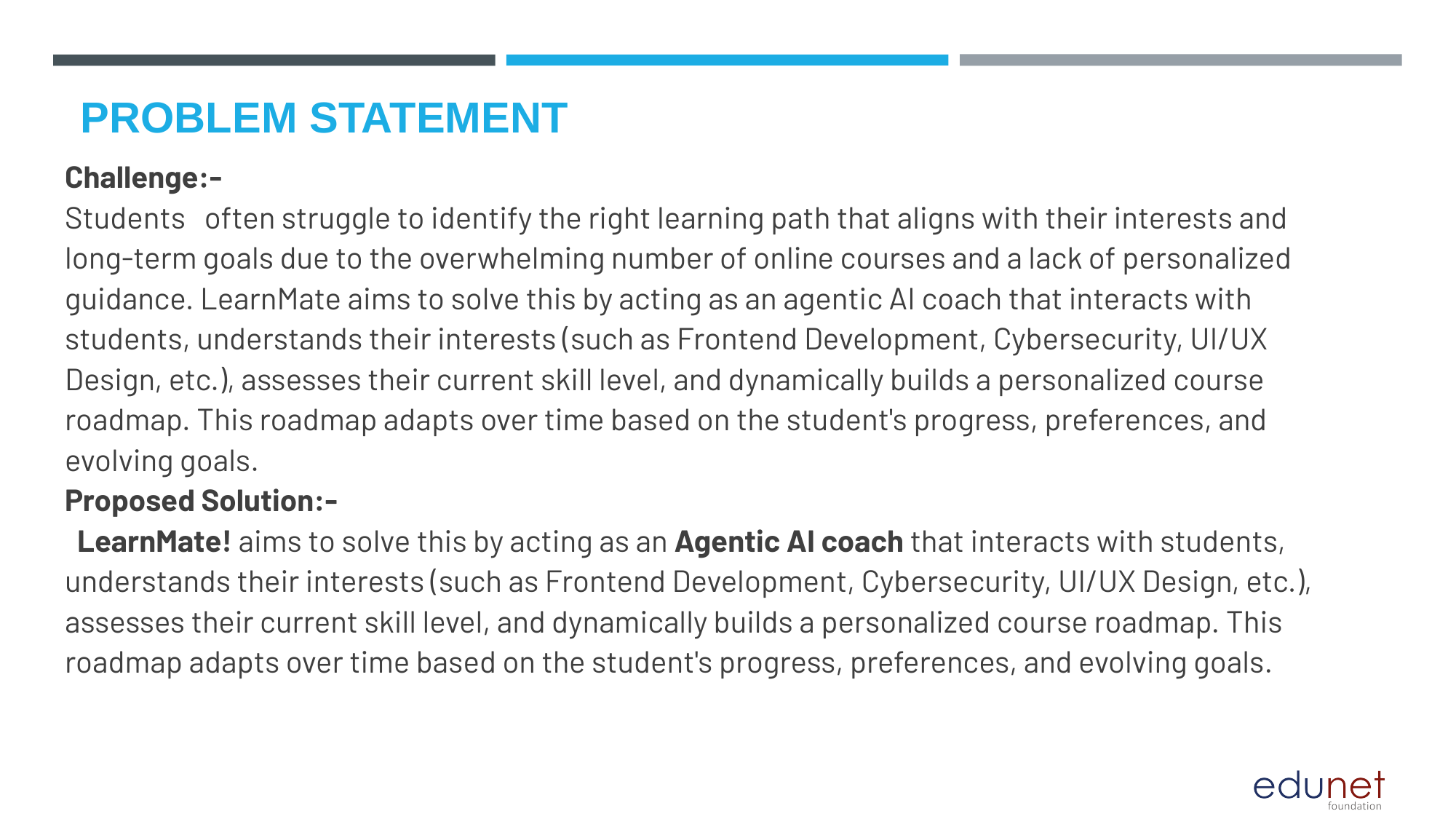

# PROBLEM STATEMENT
Challenge:-
Students   often struggle to identify the right learning path that aligns with their interests and long-term goals due to the overwhelming number of online courses and a lack of personalized guidance. LearnMate aims to solve this by acting as an agentic AI coach that interacts with students, understands their interests (such as Frontend Development, Cybersecurity, UI/UX Design, etc.), assesses their current skill level, and dynamically builds a personalized course roadmap. This roadmap adapts over time based on the student's progress, preferences, and evolving goals.
Proposed Solution:-
  LearnMate! aims to solve this by acting as an Agentic AI coach that interacts with students, understands their interests (such as Frontend Development, Cybersecurity, UI/UX Design, etc.), assesses their current skill level, and dynamically builds a personalized course roadmap. This roadmap adapts over time based on the student's progress, preferences, and evolving goals.